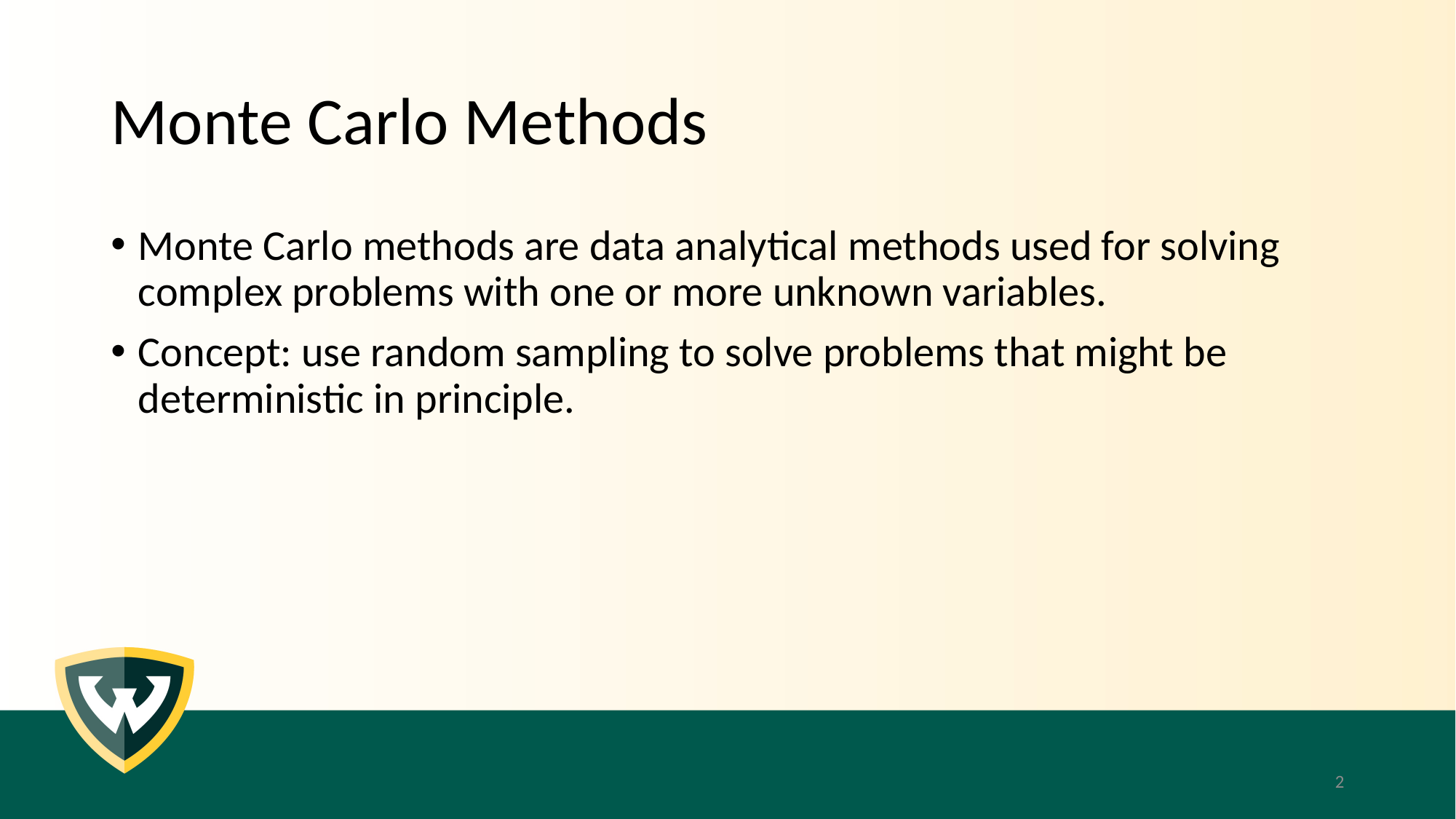

# Monte Carlo Methods
Monte Carlo methods are data analytical methods used for solving complex problems with one or more unknown variables.
Concept: use random sampling to solve problems that might be deterministic in principle.

2